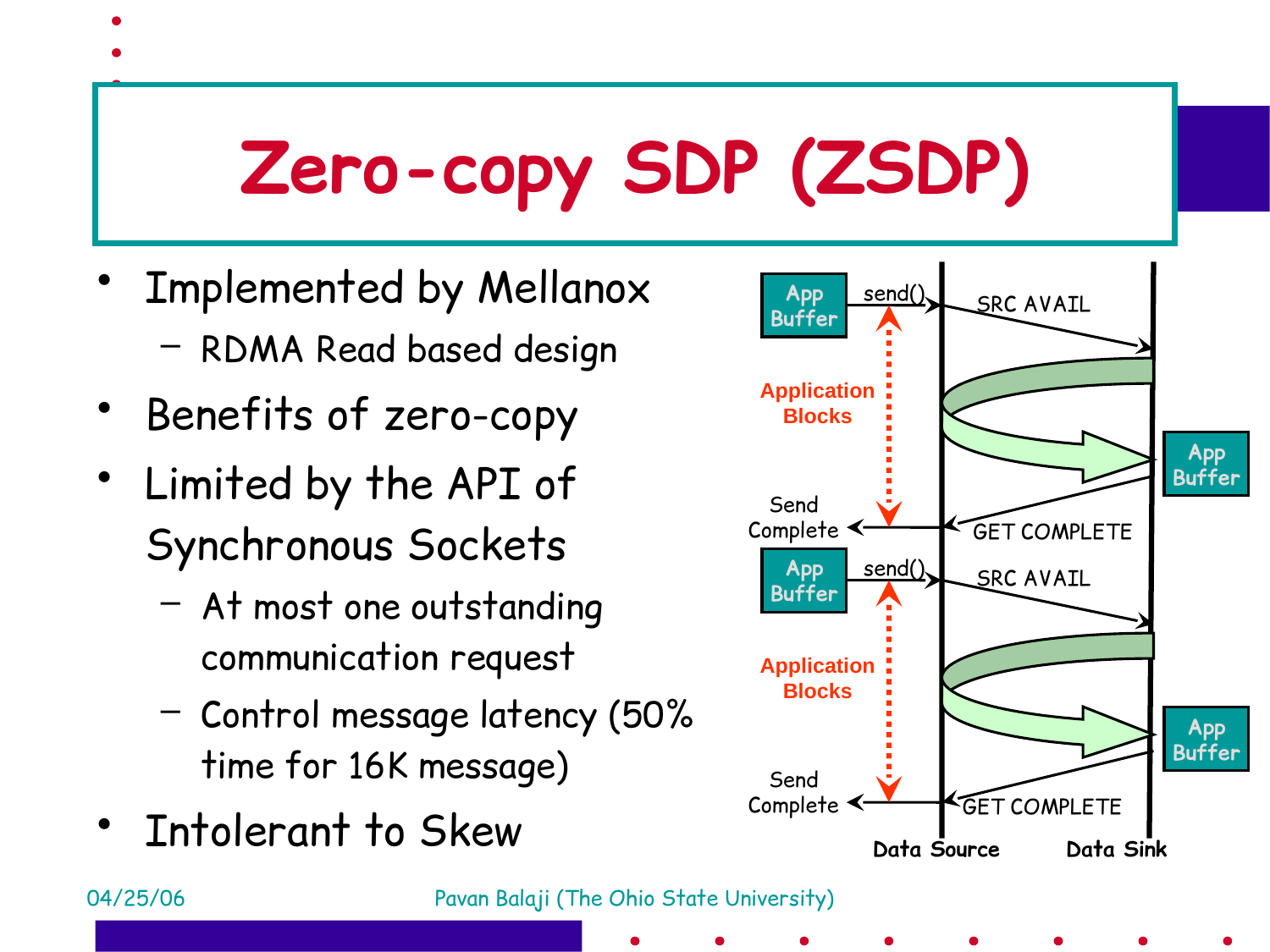

# Zero-copy SDP (ZSDP)
Implemented by Mellanox
RDMA Read based design
Benefits of zero-copy
Limited by the API of Synchronous Sockets
At most one outstanding communication request
Control message latency (50% time for 16K message)
Intolerant to Skew

App
Buffer
send()
SRC AVAIL

Application Blocks

App
Buffer

Send Complete
GET COMPLETE

App
Buffer
send()
SRC AVAIL

Application Blocks

App
Buffer

Send Complete
GET COMPLETE

Data Source
Data Sink
04/25/06
Pavan Balaji (The Ohio State University)